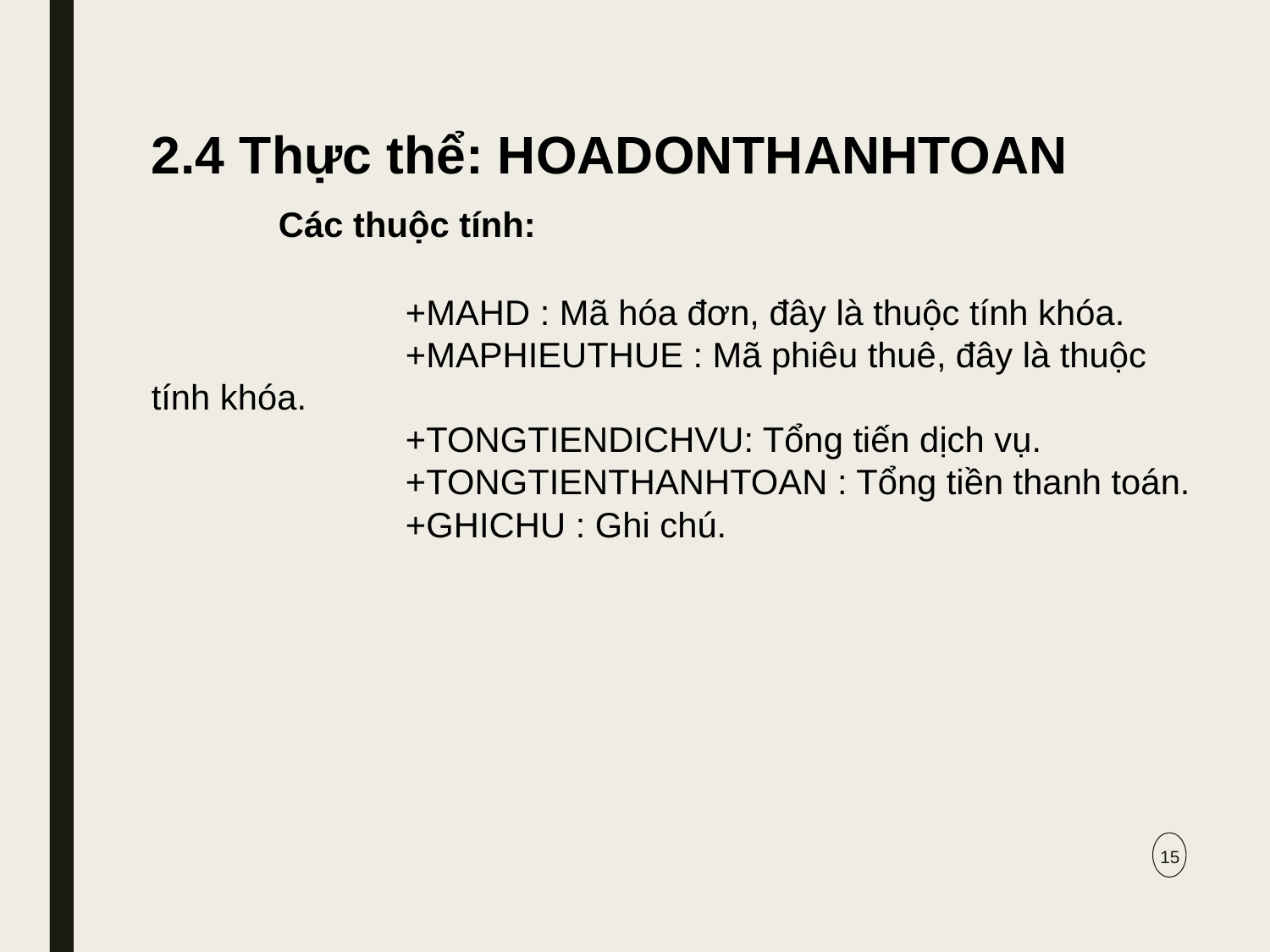

2.4 Thực thể: HOADONTHANHTOAN
	Các thuộc tính:

		+MAHD : Mã hóa đơn, đây là thuộc tính khóa.
		+MAPHIEUTHUE : Mã phiêu thuê, đây là thuộc tính khóa.
		+TONGTIENDICHVU: Tổng tiến dịch vụ.
		+TONGTIENTHANHTOAN : Tổng tiền thanh toán.
		+GHICHU : Ghi chú.
15